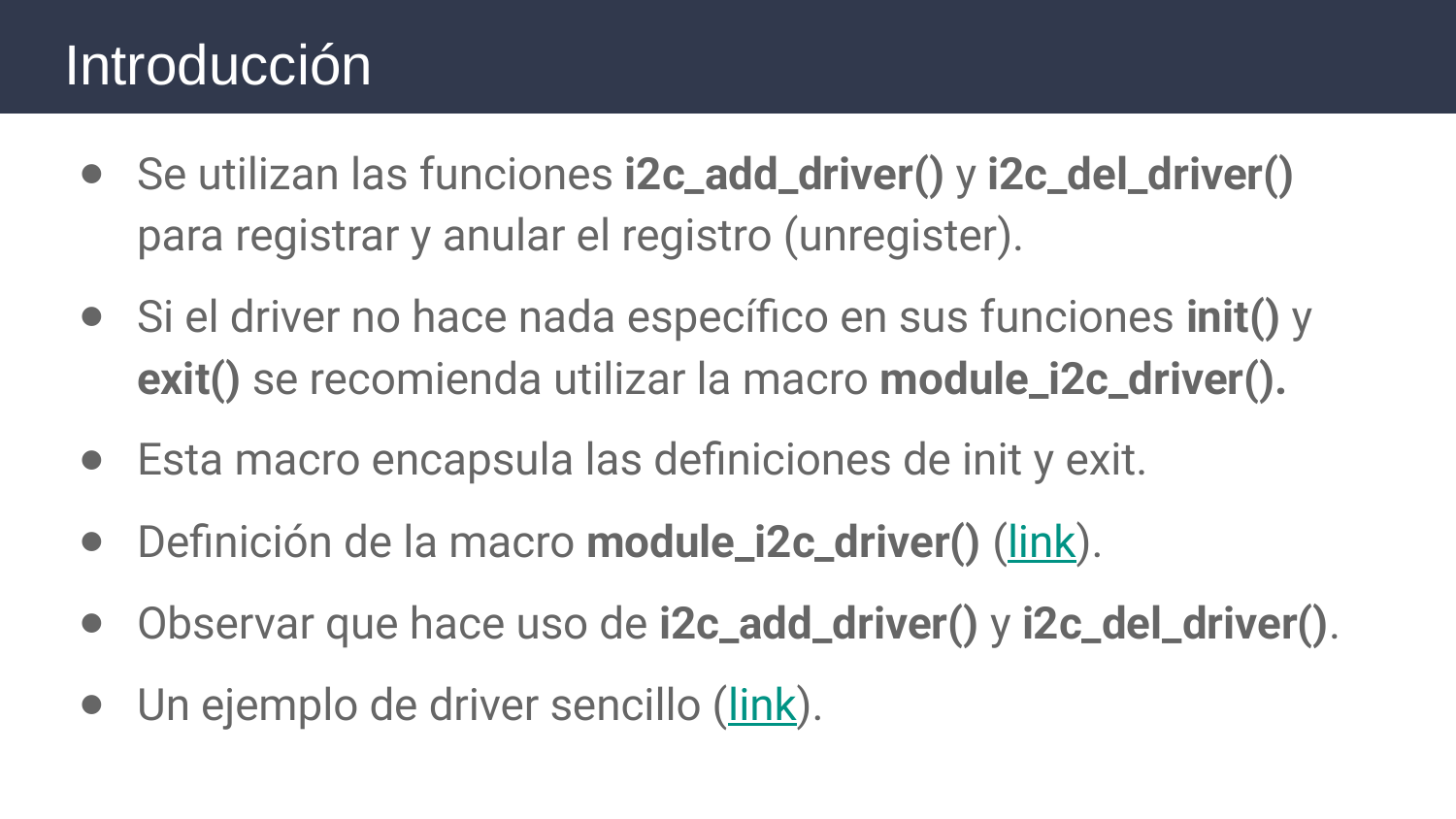

# Introducción

Se utilizan las funciones i2c_add_driver() y i2c_del_driver() para registrar y anular el registro (unregister).
Si el driver no hace nada específico en sus funciones init() y exit() se recomienda utilizar la macro module_i2c_driver().
Esta macro encapsula las definiciones de init y exit.
Definición de la macro module_i2c_driver() (link).
Observar que hace uso de i2c_add_driver() y i2c_del_driver().
Un ejemplo de driver sencillo (link).